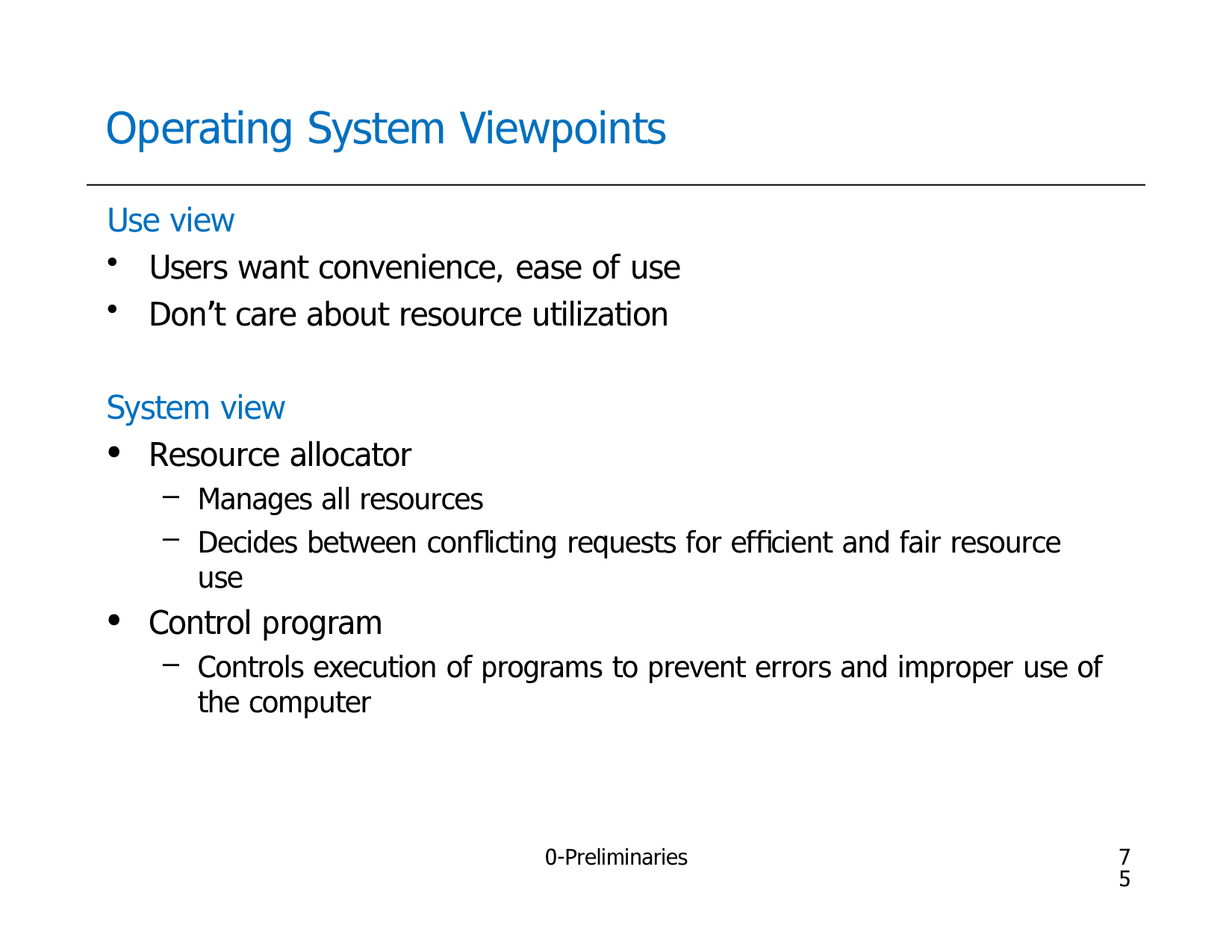

# Operating System Viewpoints
Use view
Users want convenience, ease of use
Don’t care about resource utilization

System view
Resource allocator
Manages all resources
Decides between conflicting requests for efficient and fair resource  use
Control program
Controls execution of programs to prevent errors and improper use of  the computer
0-Preliminaries
75